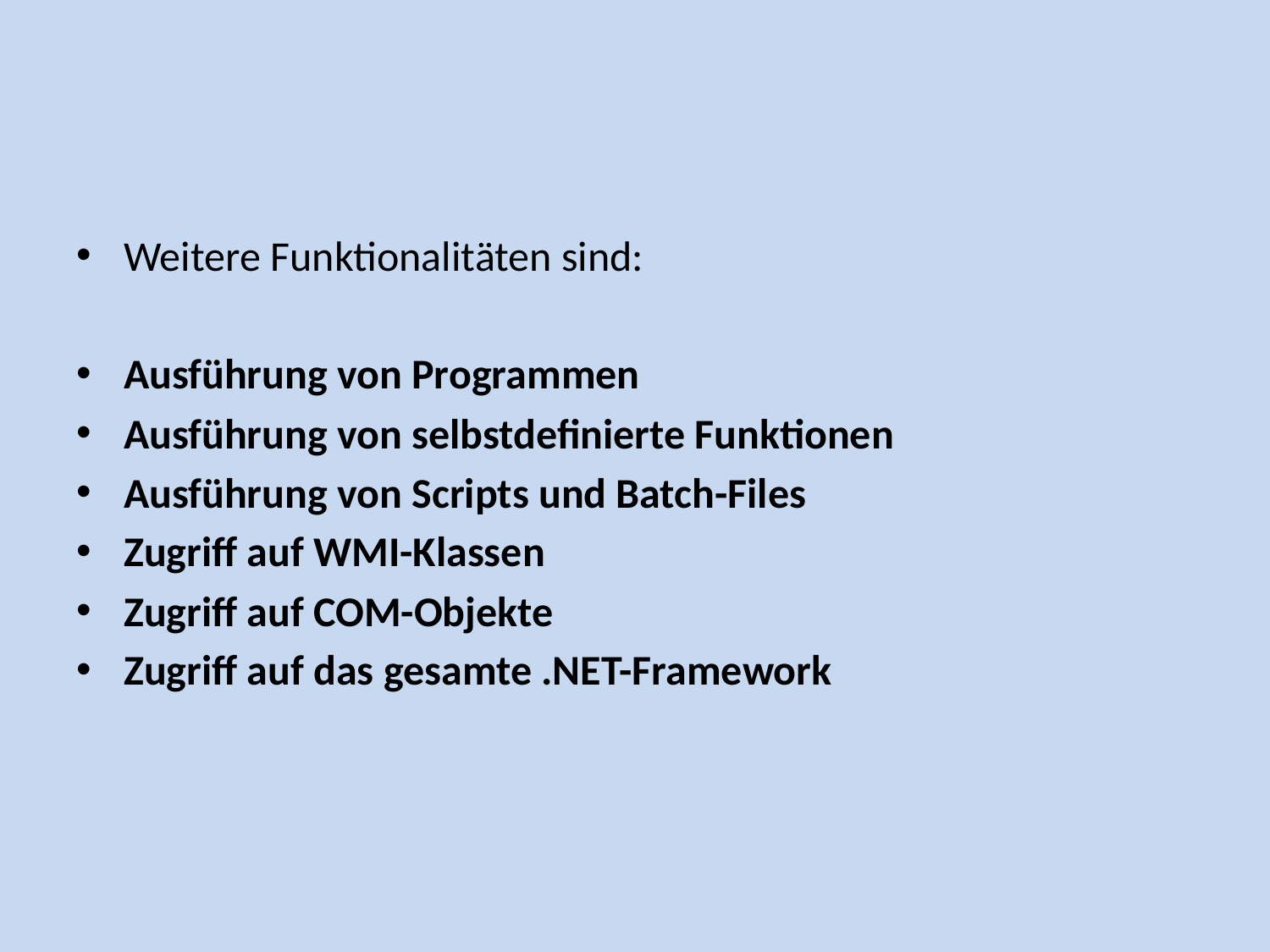

#
Weitere Funktionalitäten sind:

Ausführung von Programmen
Ausführung von selbstdefinierte Funktionen
Ausführung von Scripts und Batch-Files
Zugriff auf WMI-Klassen
Zugriff auf COM-Objekte
Zugriff auf das gesamte .NET-Framework